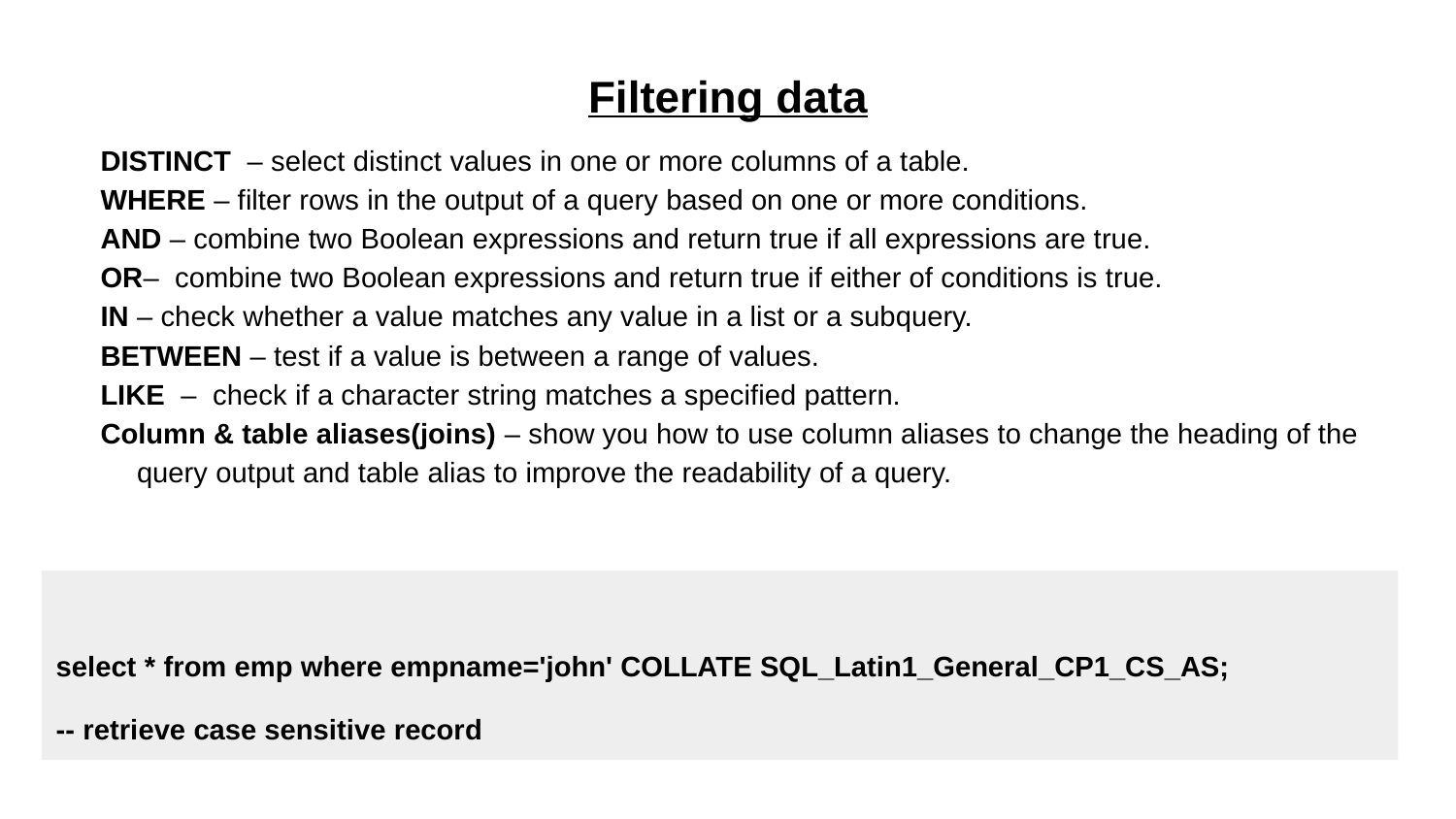

Filtering data
DISTINCT  – select distinct values in one or more columns of a table.
WHERE – filter rows in the output of a query based on one or more conditions.
AND – combine two Boolean expressions and return true if all expressions are true.
OR–  combine two Boolean expressions and return true if either of conditions is true.
IN – check whether a value matches any value in a list or a subquery.
BETWEEN – test if a value is between a range of values.
LIKE  –  check if a character string matches a specified pattern.
Column & table aliases(joins) – show you how to use column aliases to change the heading of the query output and table alias to improve the readability of a query.

select * from emp where empname='john' COLLATE SQL_Latin1_General_CP1_CS_AS;
-- retrieve case sensitive record